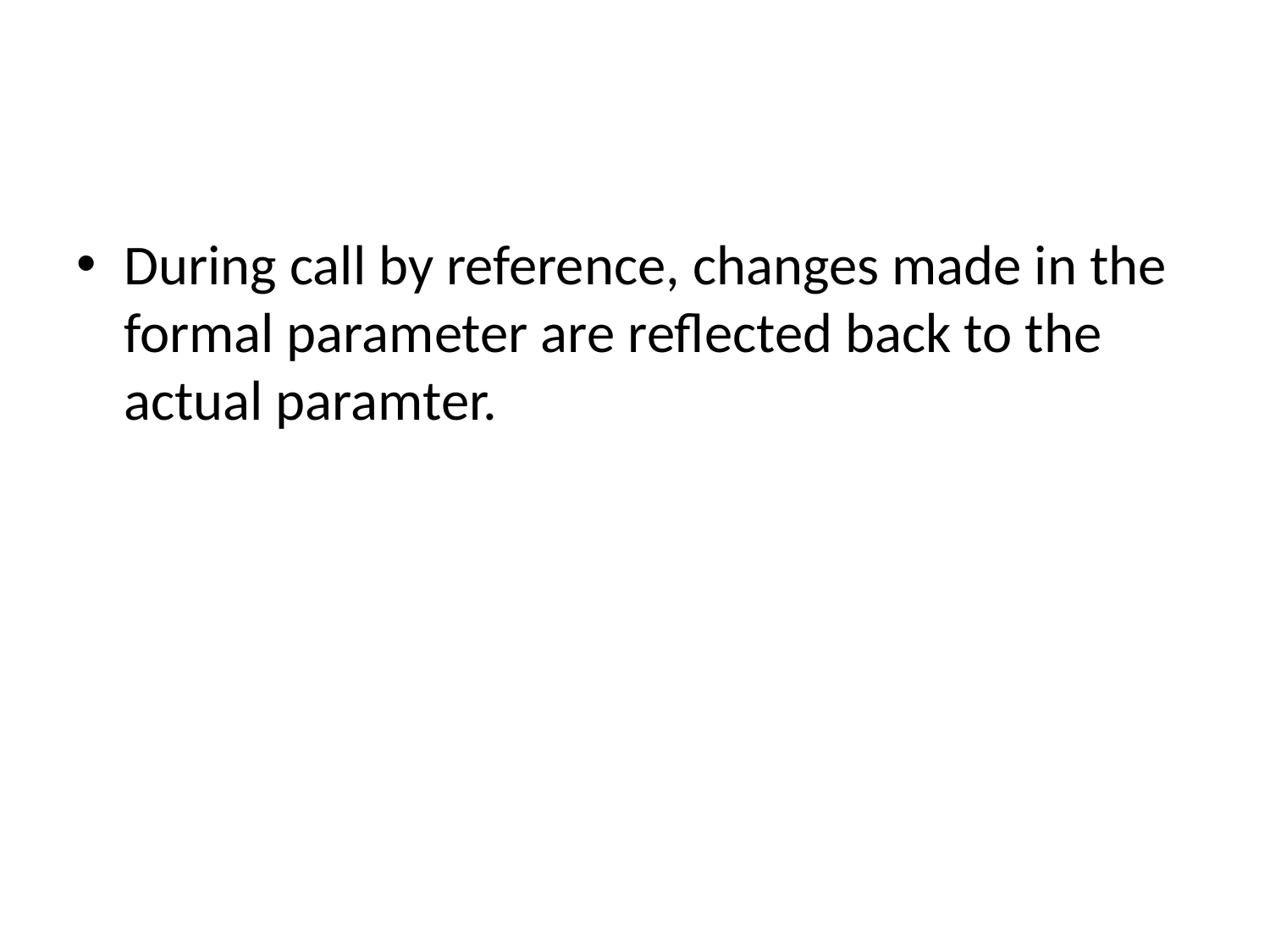

#
During call by reference, changes made in the formal parameter are reflected back to the actual paramter.